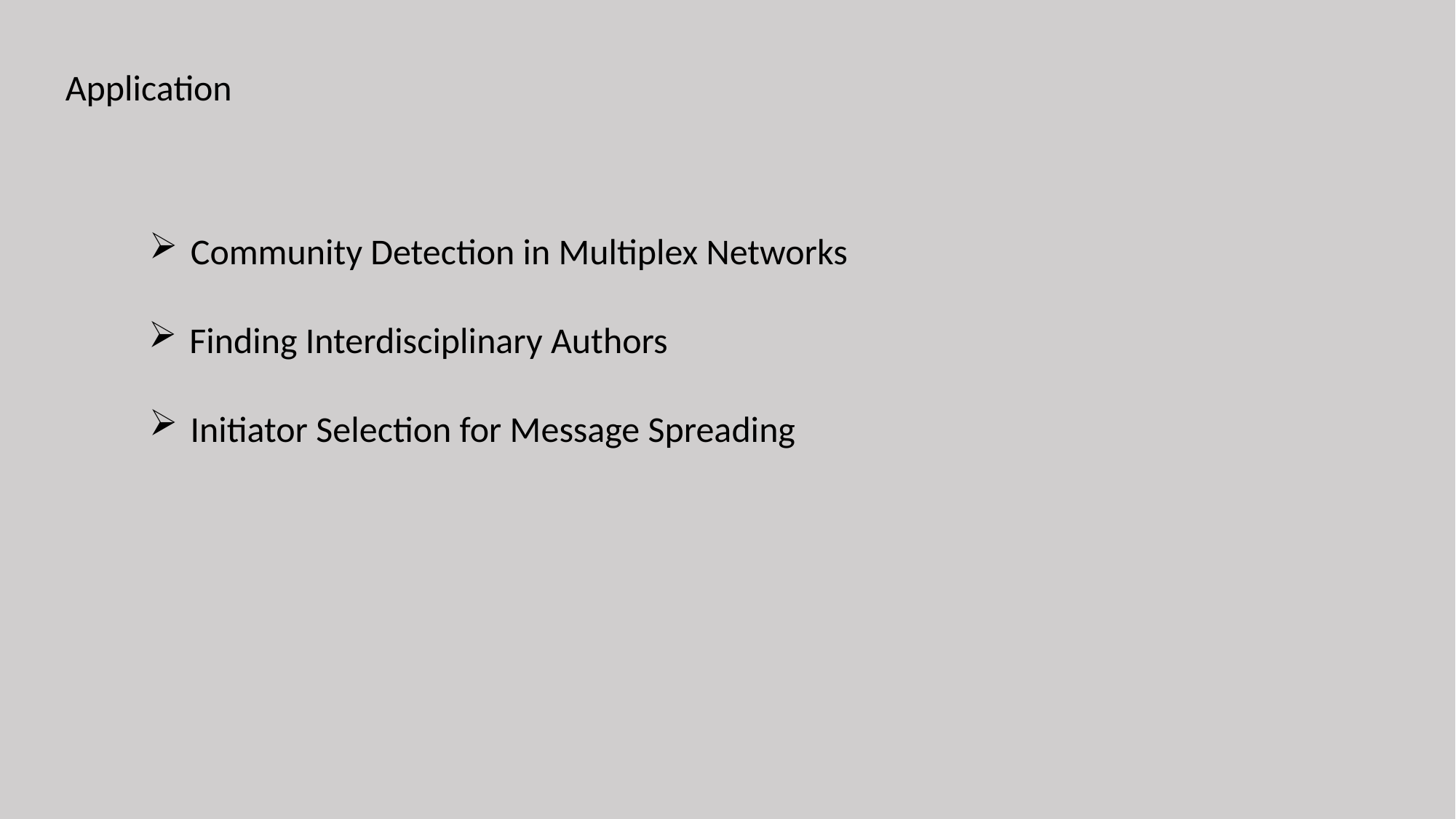

Application
Community Detection in Multiplex Networks
Finding Interdisciplinary Authors
Initiator Selection for Message Spreading